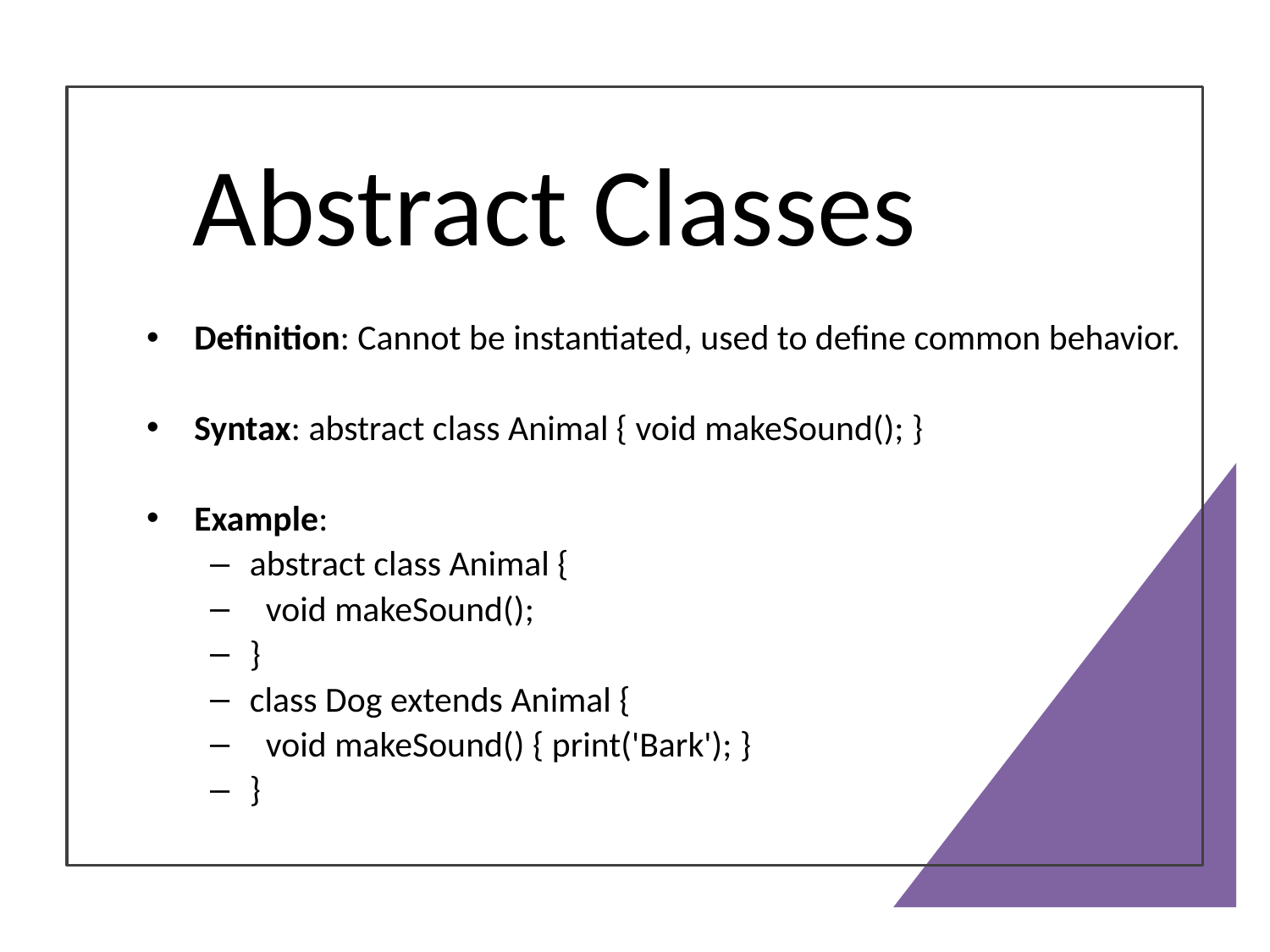

# Abstract Classes
Definition: Cannot be instantiated, used to define common behavior.

Syntax: abstract class Animal { void makeSound(); }

Example:
abstract class Animal {
  void makeSound();
}
class Dog extends Animal {
  void makeSound() { print('Bark'); }
}